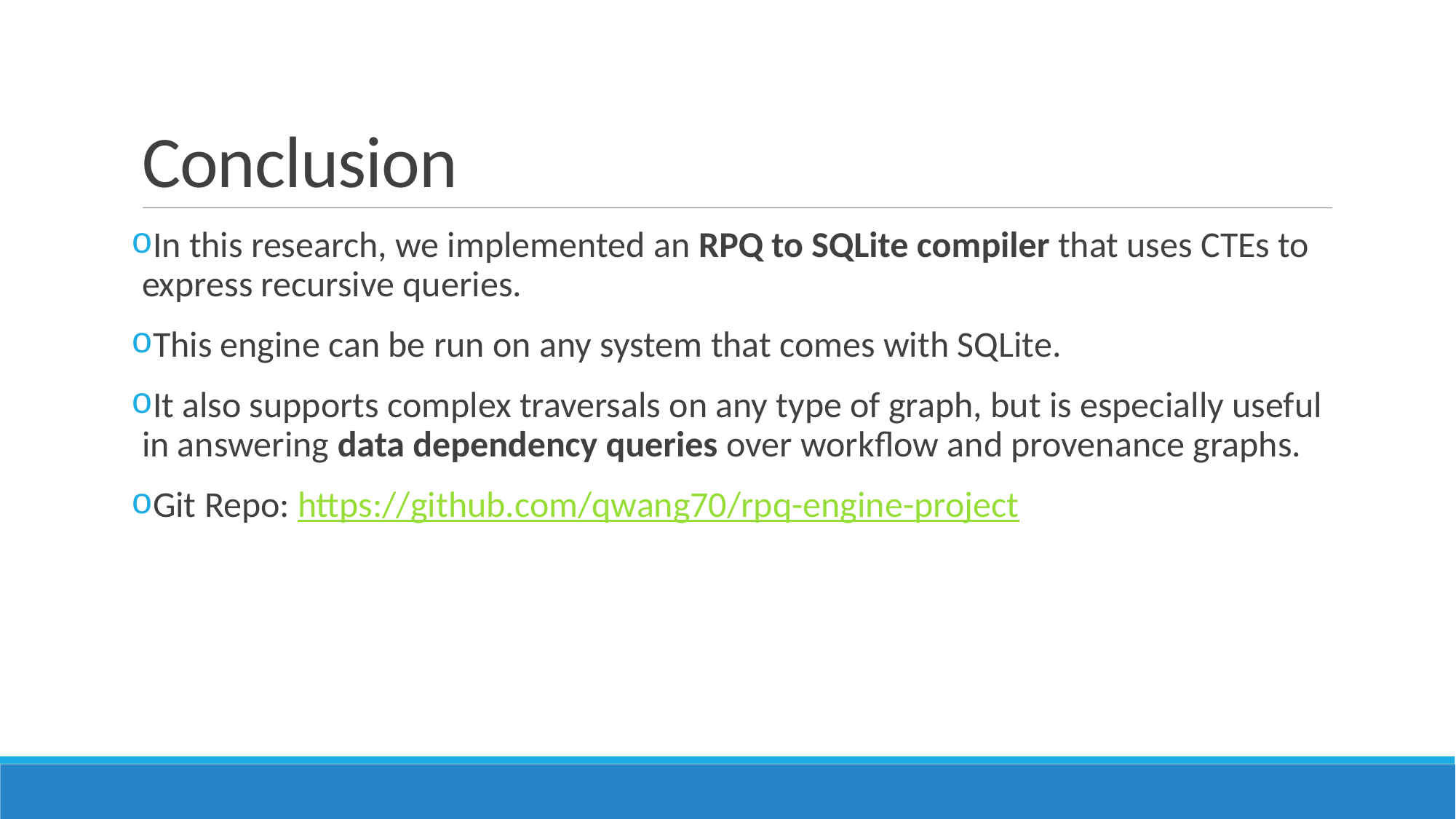

# Conclusion
In this research, we implemented an RPQ to SQLite compiler that uses CTEs to express recursive queries.
This engine can be run on any system that comes with SQLite.
It also supports complex traversals on any type of graph, but is especially useful in answering data dependency queries over workflow and provenance graphs.
Git Repo: https://github.com/qwang70/rpq-engine-project